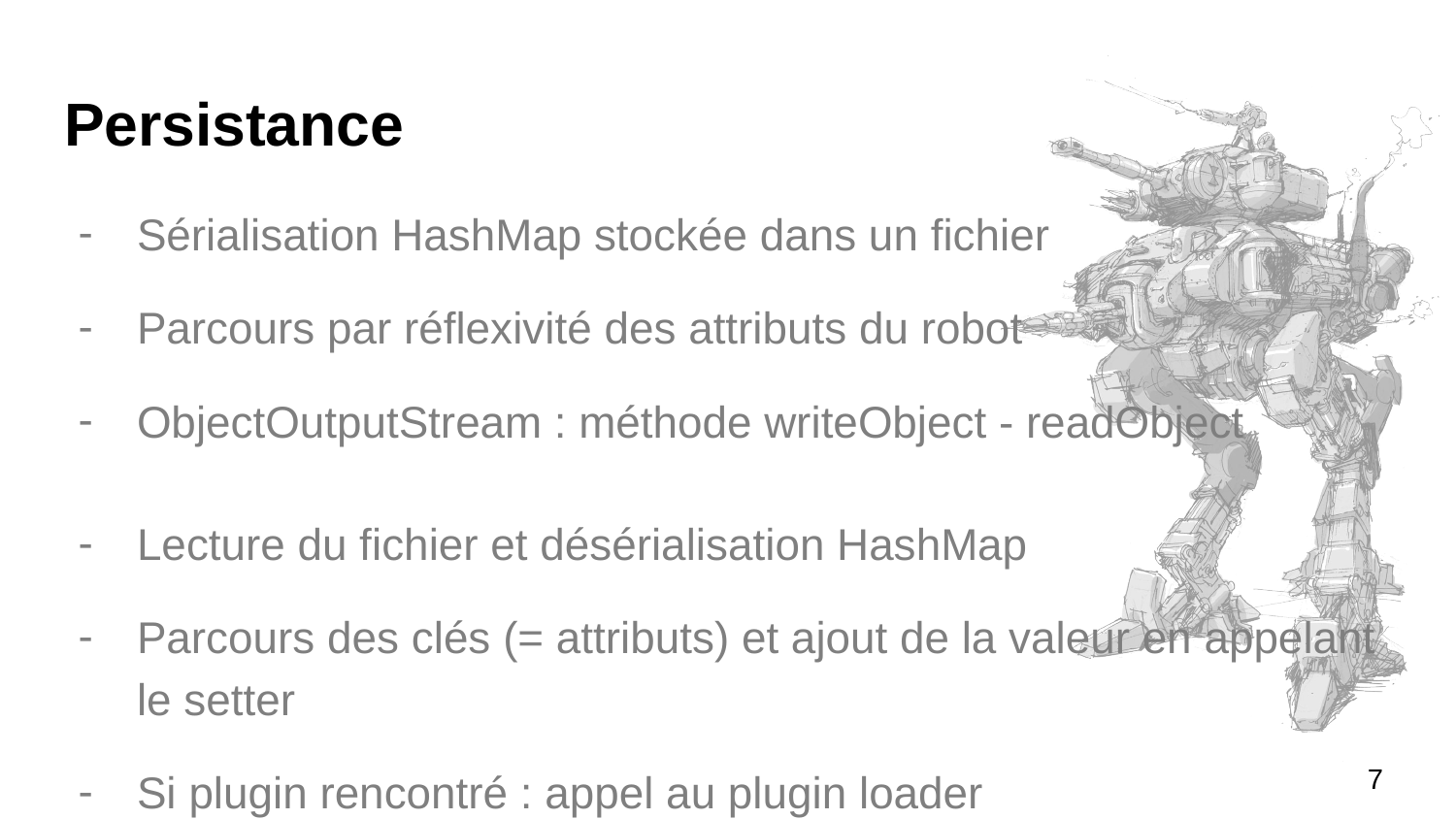

# Persistance
Sérialisation HashMap stockée dans un fichier
Parcours par réflexivité des attributs du robot
ObjectOutputStream : méthode writeObject - readObject

Lecture du fichier et désérialisation HashMap
Parcours des clés (= attributs) et ajout de la valeur en appelant le setter
Si plugin rencontré : appel au plugin loader
7